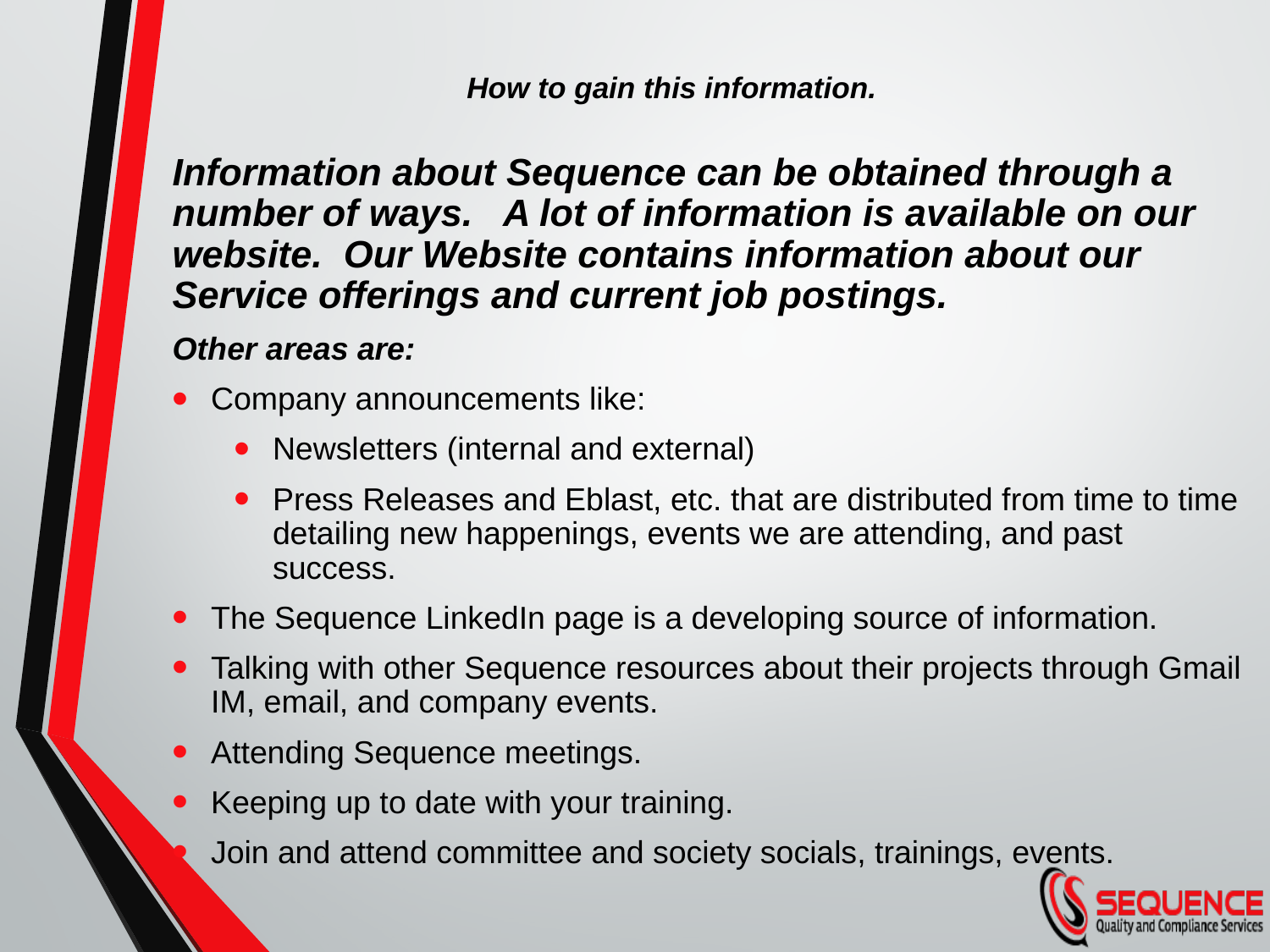

# How to gain this information.
Information about Sequence can be obtained through a number of ways.   A lot of information is available on our website.  Our Website contains information about our Service offerings and current job postings.
Other areas are:
Company announcements like:
Newsletters (internal and external)
Press Releases and Eblast, etc. that are distributed from time to time detailing new happenings, events we are attending, and past success.
The Sequence LinkedIn page is a developing source of information.
Talking with other Sequence resources about their projects through Gmail IM, email, and company events.
Attending Sequence meetings.
Keeping up to date with your training.
Join and attend committee and society socials, trainings, events.